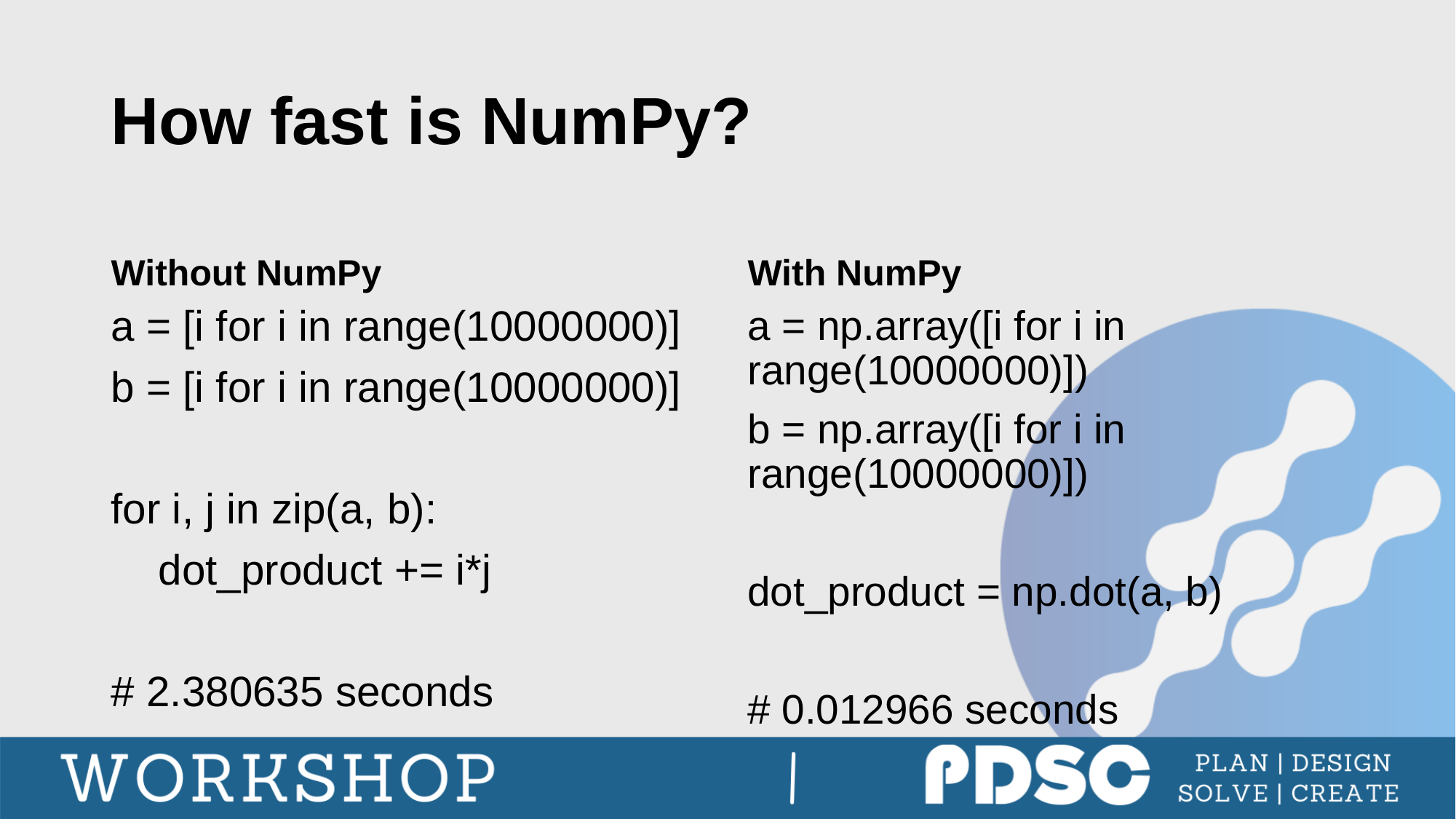

# How fast is NumPy?
Without NumPy
With NumPy
a = [i for i in range(10000000)]
b = [i for i in range(10000000)]

for i, j in zip(a, b):
    dot_product += i*j

# 2.380635 seconds

a = np.array([i for i in range(10000000)])
b = np.array([i for i in range(10000000)])

dot_product = np.dot(a, b)

# 0.012966 seconds